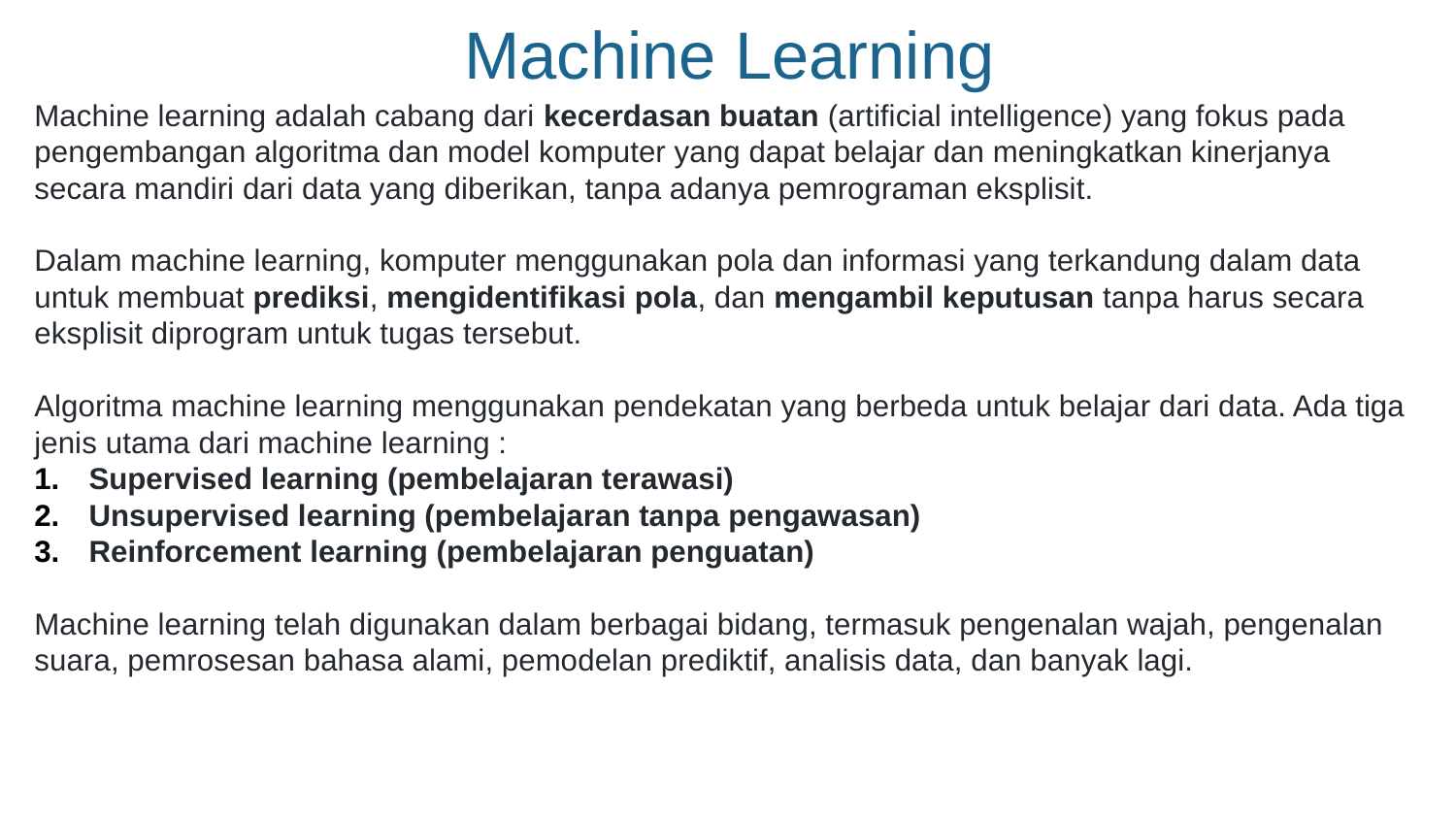

Machine Learning
Machine learning adalah cabang dari kecerdasan buatan (artificial intelligence) yang fokus pada pengembangan algoritma dan model komputer yang dapat belajar dan meningkatkan kinerjanya secara mandiri dari data yang diberikan, tanpa adanya pemrograman eksplisit.

Dalam machine learning, komputer menggunakan pola dan informasi yang terkandung dalam data untuk membuat prediksi, mengidentifikasi pola, dan mengambil keputusan tanpa harus secara eksplisit diprogram untuk tugas tersebut.

Algoritma machine learning menggunakan pendekatan yang berbeda untuk belajar dari data. Ada tiga jenis utama dari machine learning :
Supervised learning (pembelajaran terawasi)
Unsupervised learning (pembelajaran tanpa pengawasan)
Reinforcement learning (pembelajaran penguatan)

Machine learning telah digunakan dalam berbagai bidang, termasuk pengenalan wajah, pengenalan suara, pemrosesan bahasa alami, pemodelan prediktif, analisis data, dan banyak lagi.